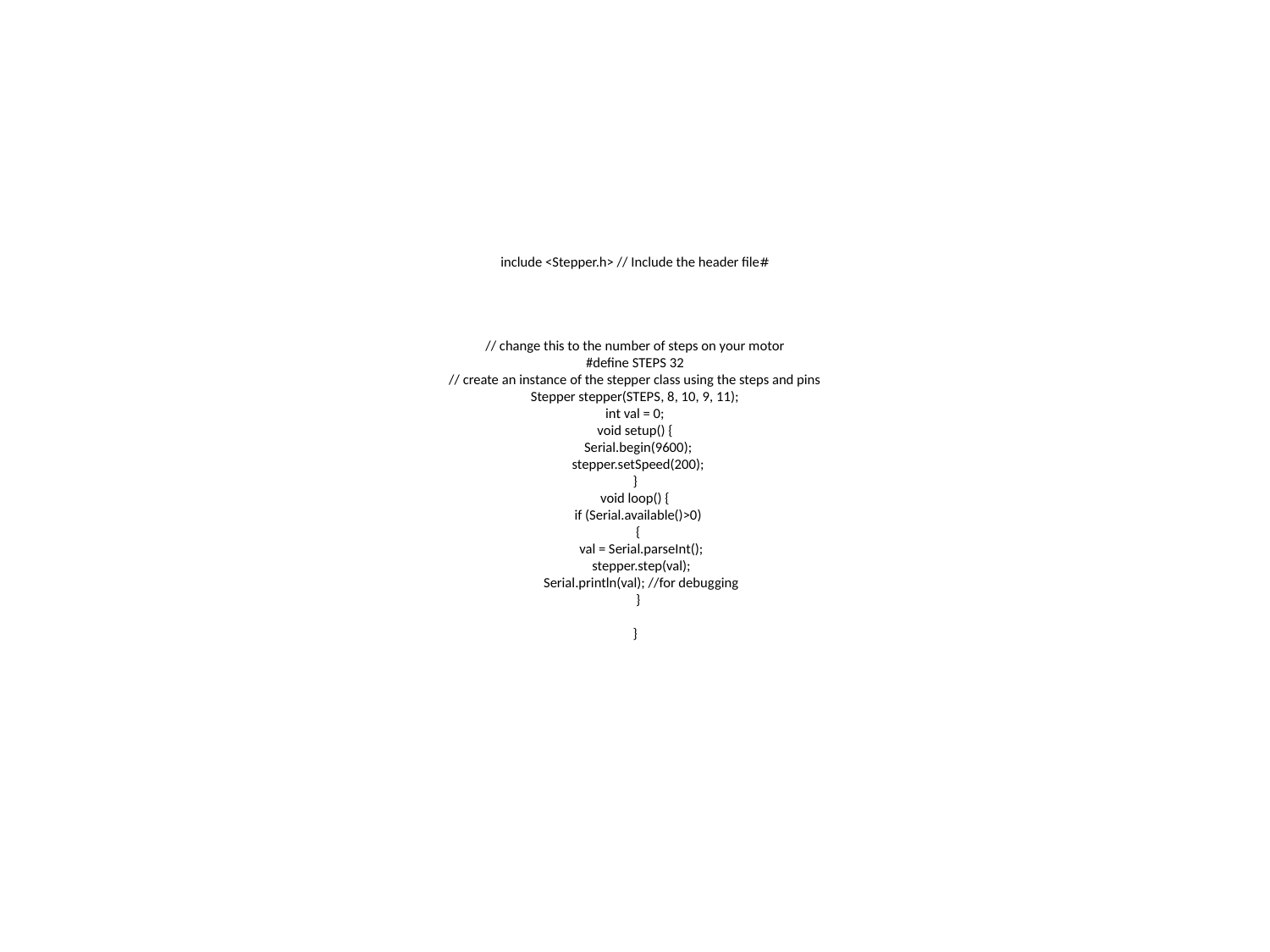

# #include <Stepper.h> // Include the header file // change this to the number of steps on your motor #define STEPS 32 // create an instance of the stepper class using the steps and pins Stepper stepper(STEPS, 8, 10, 9, 11); int val = 0; void setup() {   Serial.begin(9600);   stepper.setSpeed(200); } void loop() {   if (Serial.available()>0)   {     val = Serial.parseInt();     stepper.step(val);     Serial.println(val); //for debugging   }   }